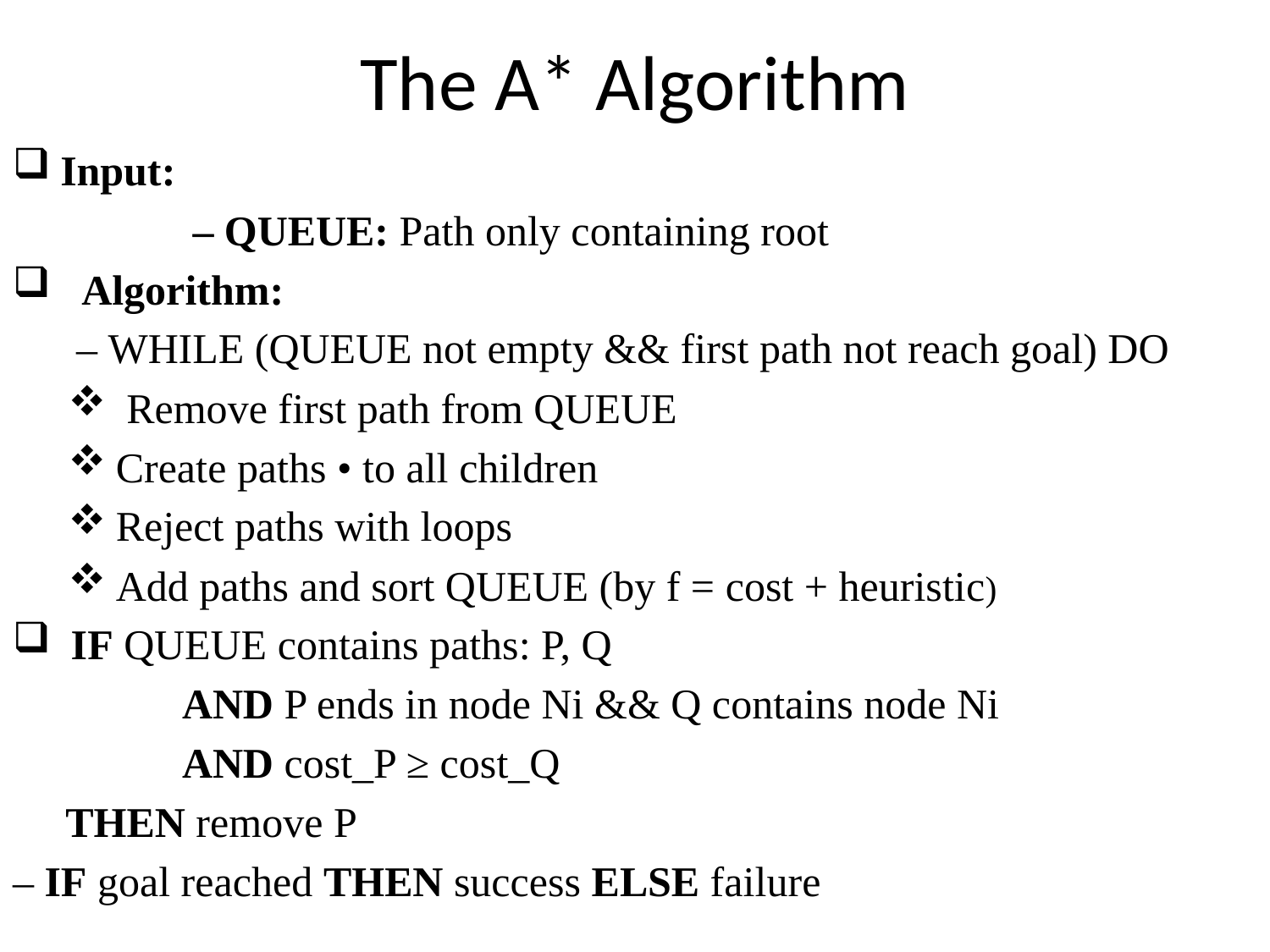

# The A* Algorithm
Input:
                 – QUEUE: Path only containing root
  Algorithm:
      – WHILE (QUEUE not empty && first path not reach goal) DO
 Remove first path from QUEUE
Create paths • to all children
Reject paths with loops
Add paths and sort QUEUE (by f = cost + heuristic)
 IF QUEUE contains paths: P, Q
                AND P ends in node Ni && Q contains node Ni
                AND cost_P ≥ cost_Q
     THEN remove P
– IF goal reached THEN success ELSE failure